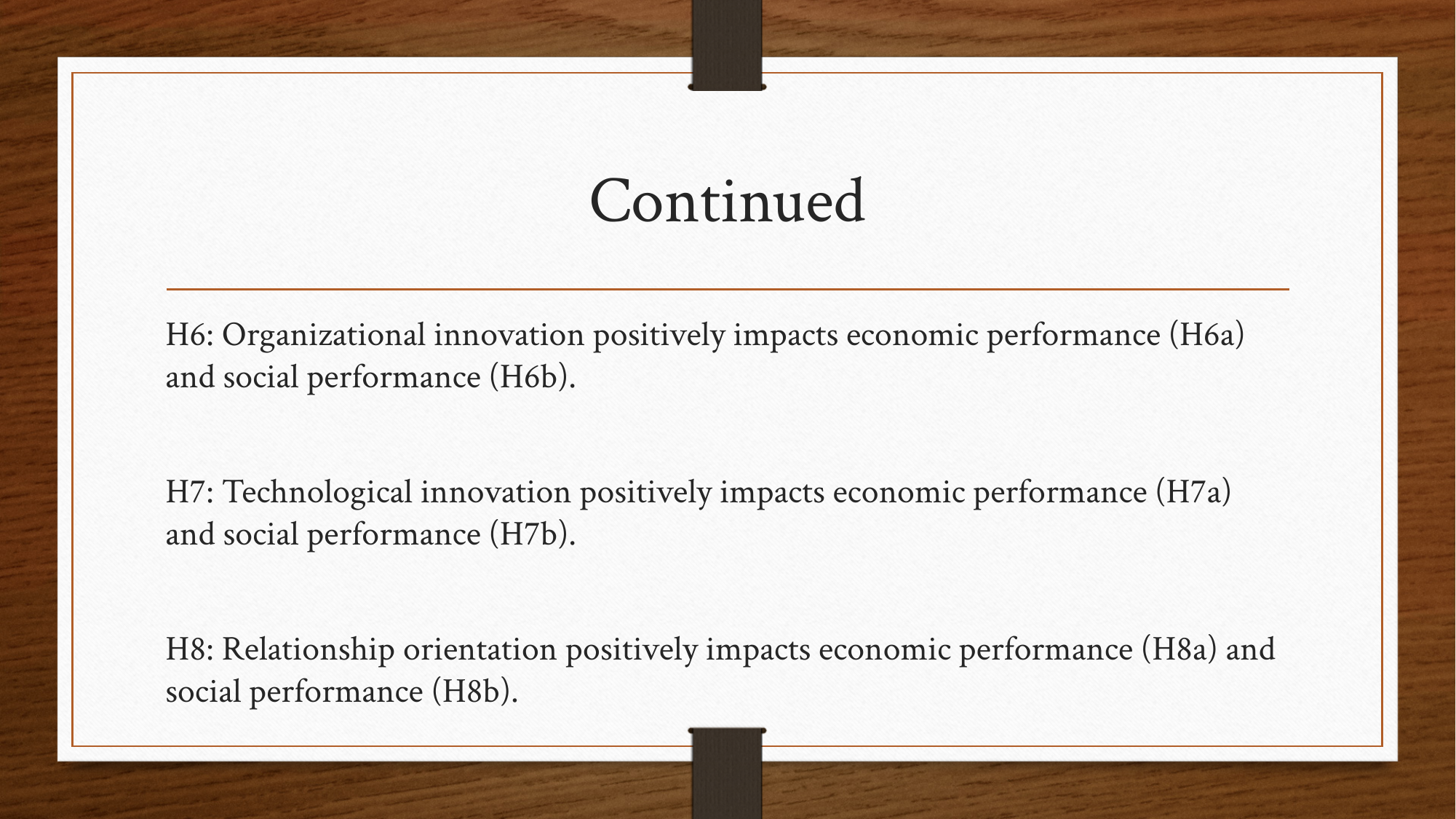

# Continued
H6: Organizational innovation positively impacts economic performance (H6a) and social performance (H6b).

H7: Technological innovation positively impacts economic performance (H7a) and social performance (H7b).

H8: Relationship orientation positively impacts economic performance (H8a) and social performance (H8b).